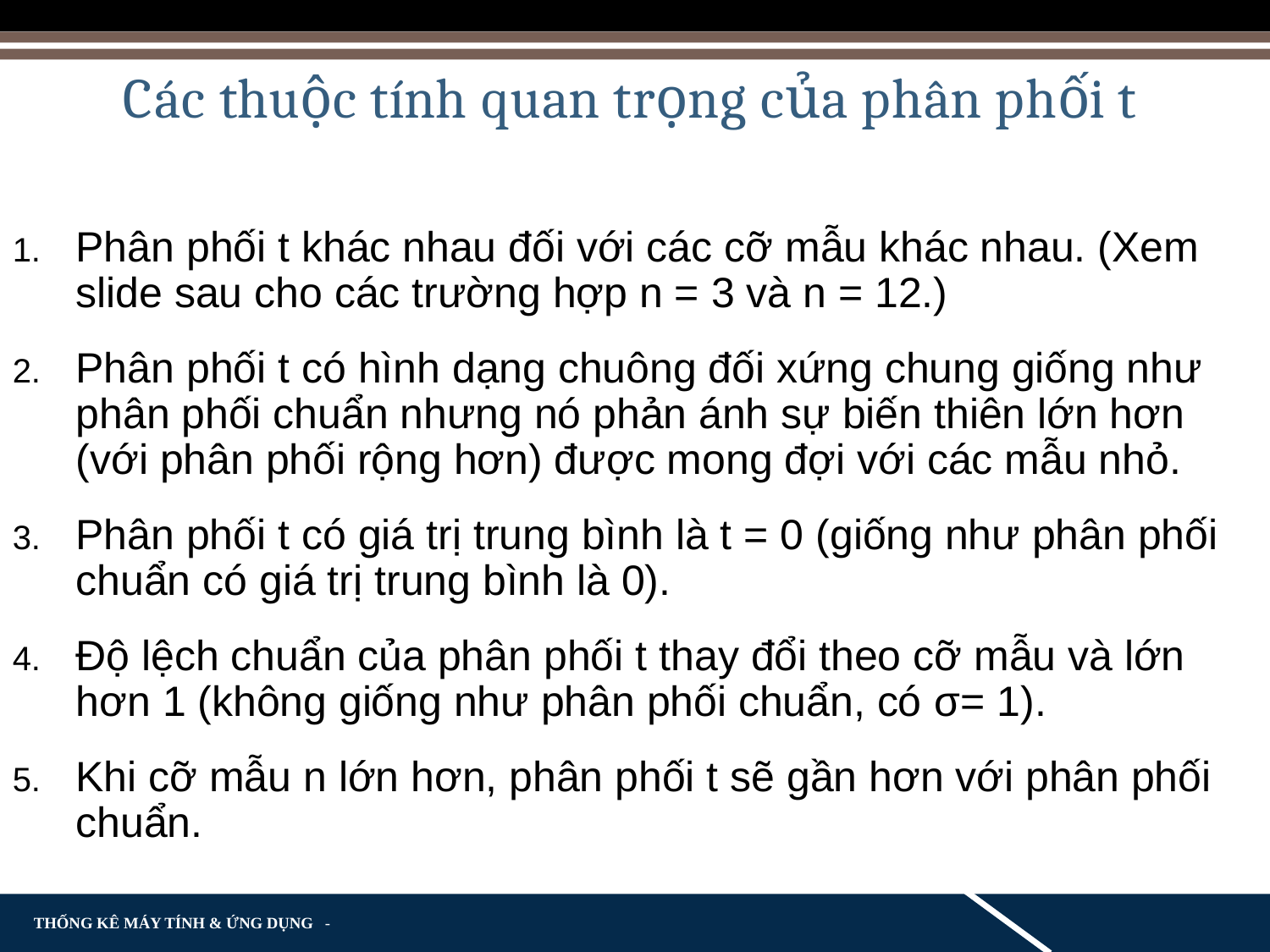

Các thuộc tính quan trọng của phân phối t
Phân phối t khác nhau đối với các cỡ mẫu khác nhau. (Xem slide sau cho các trường hợp n = 3 và n = 12.)
Phân phối t có hình dạng chuông đối xứng chung giống như phân phối chuẩn nhưng nó phản ánh sự biến thiên lớn hơn (với phân phối rộng hơn) được mong đợi với các mẫu nhỏ.
Phân phối t có giá trị trung bình là t = 0 (giống như phân phối chuẩn có giá trị trung bình là 0).
Độ lệch chuẩn của phân phối t thay đổi theo cỡ mẫu và lớn hơn 1 (không giống như phân phối chuẩn, có σ= 1).
Khi cỡ mẫu n lớn hơn, phân phối t sẽ gần hơn với phân phối chuẩn.